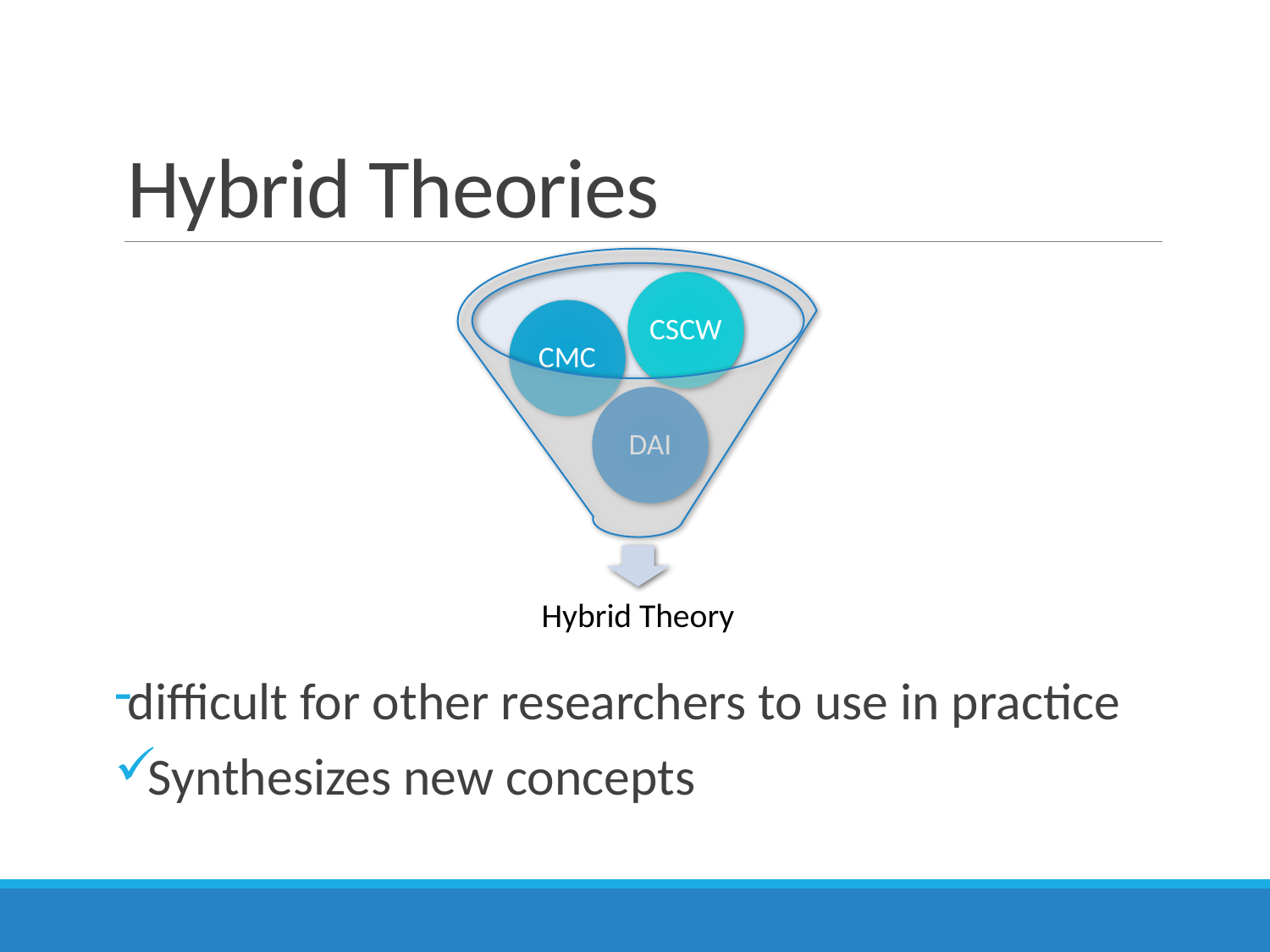

# Hybrid Theories
Hybrid Theory
DAI
CMC
CSCW

difficult for other researchers to use in practice
Synthesizes new concepts